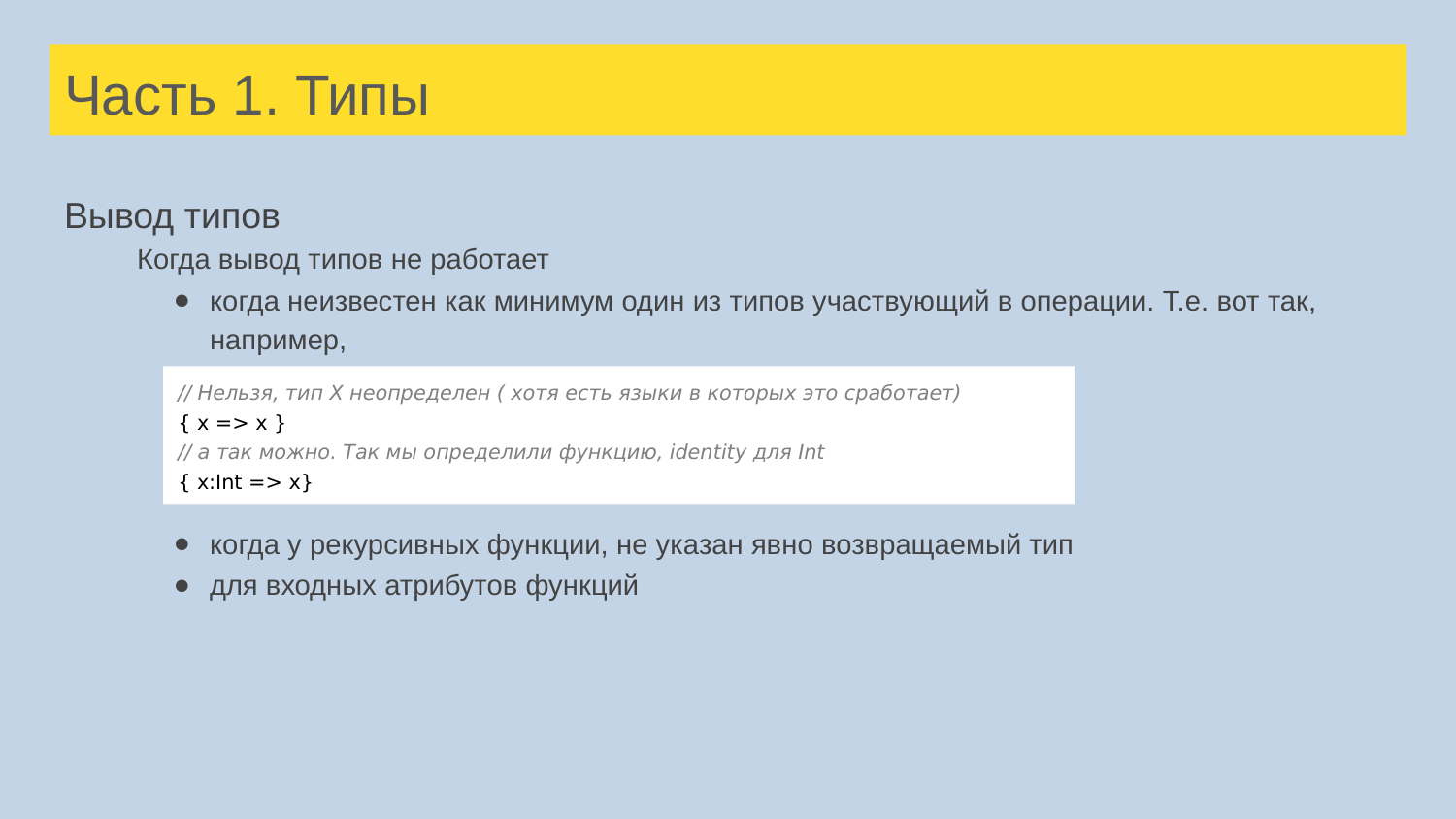

# Часть 1. Типы
Вывод типов
Когда вывод типов не работает
когда неизвестен как минимум один из типов участвующий в операции. Т.е. вот так, например,

когда у рекурсивных функции, не указан явно возвращаемый тип
для входных атрибутов функций
// Нельзя, тип X неопределен ( хотя есть языки в которых это сработает)
{ x => x }
// a так можно. Так мы определили функцию, identity для Int
{ x:Int => x}